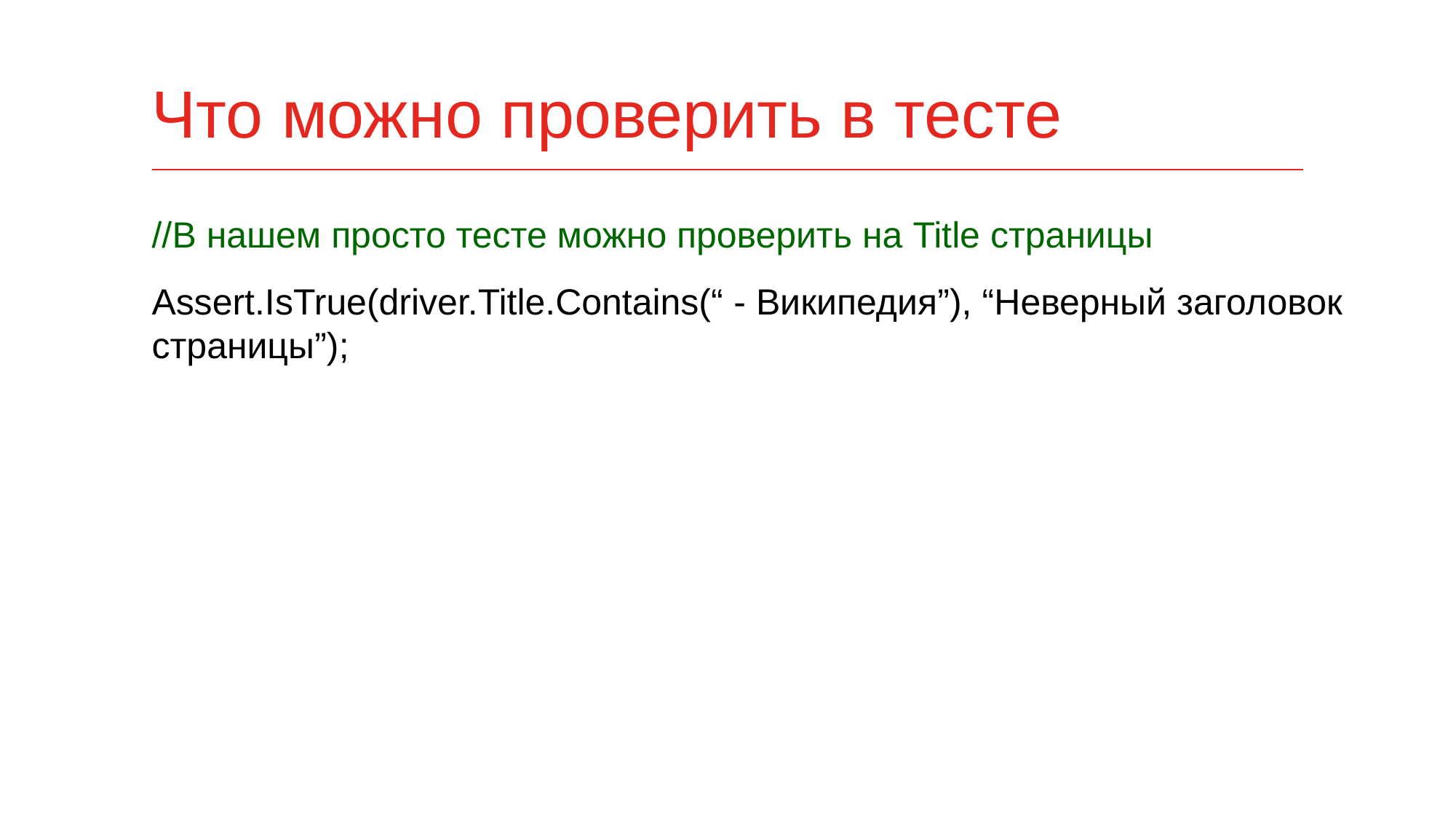

# Что можно проверить в тесте
//В нашем просто тесте можно проверить на Title страницы
Assert.IsTrue(driver.Title.Contains(“ - Википедия”), “Неверный заголовок страницы”);